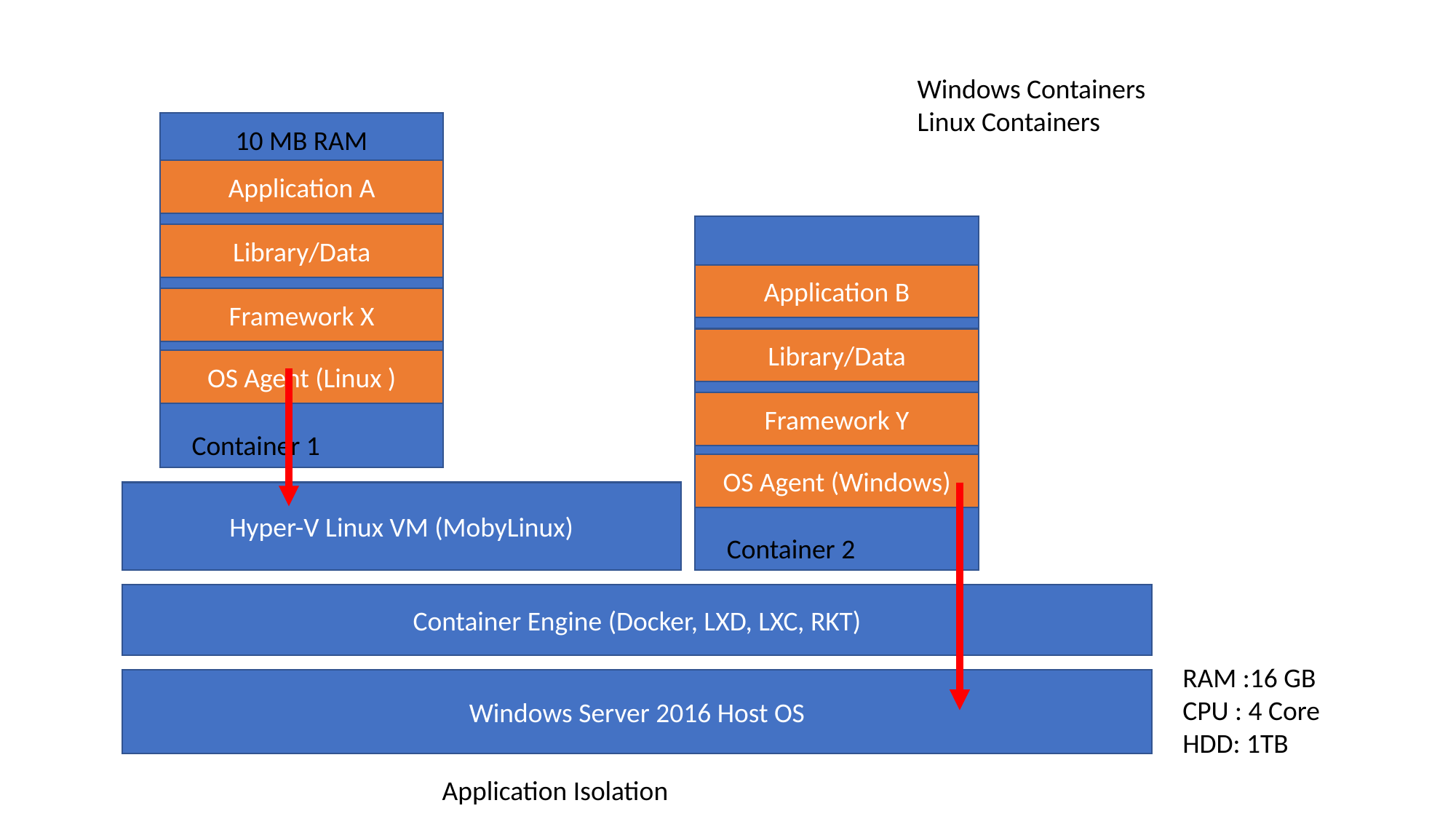

Windows Containers
Linux Containers

10 MB RAM
Application A

Library/Data
Application B
Framework X
Library/Data
OS Agent (Linux )
Framework Y
Container 1
OS Agent (Windows)
Hyper-V Linux VM (MobyLinux)
Container 2
Container Engine (Docker, LXD, LXC, RKT)
RAM :16 GB
CPU : 4 Core
HDD: 1TB
Windows Server 2016 Host OS
Application Isolation